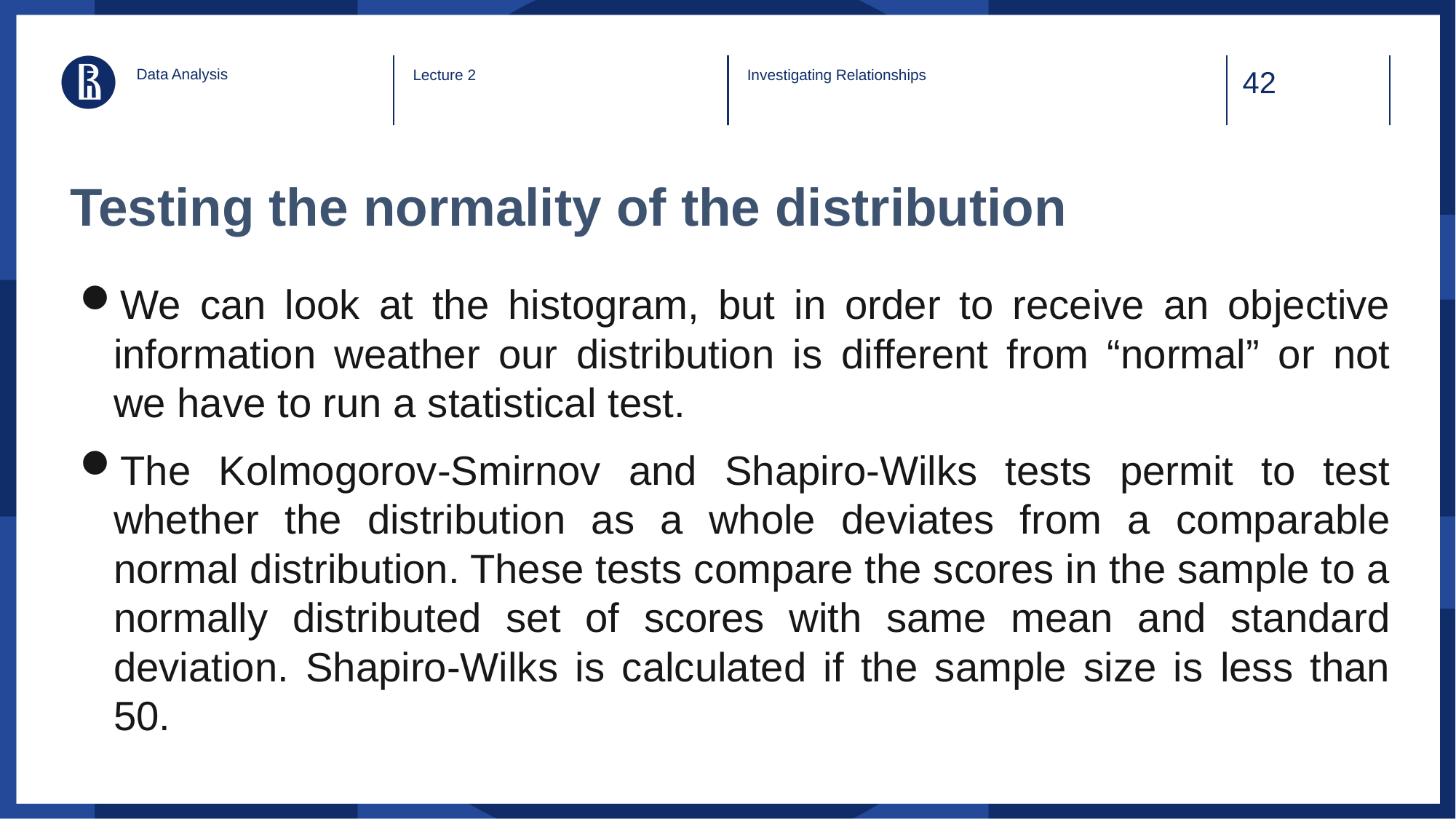

Data Analysis
Lecture 2
Investigating Relationships
# Testing the normality of the distribution
We can look at the histogram, but in order to receive an objective information weather our distribution is different from “normal” or not we have to run a statistical test.
The Kolmogorov-Smirnov and Shapiro-Wilks tests permit to test whether the distribution as a whole deviates from a comparable normal distribution. These tests compare the scores in the sample to a normally distributed set of scores with same mean and standard deviation. Shapiro-Wilks is calculated if the sample size is less than 50.